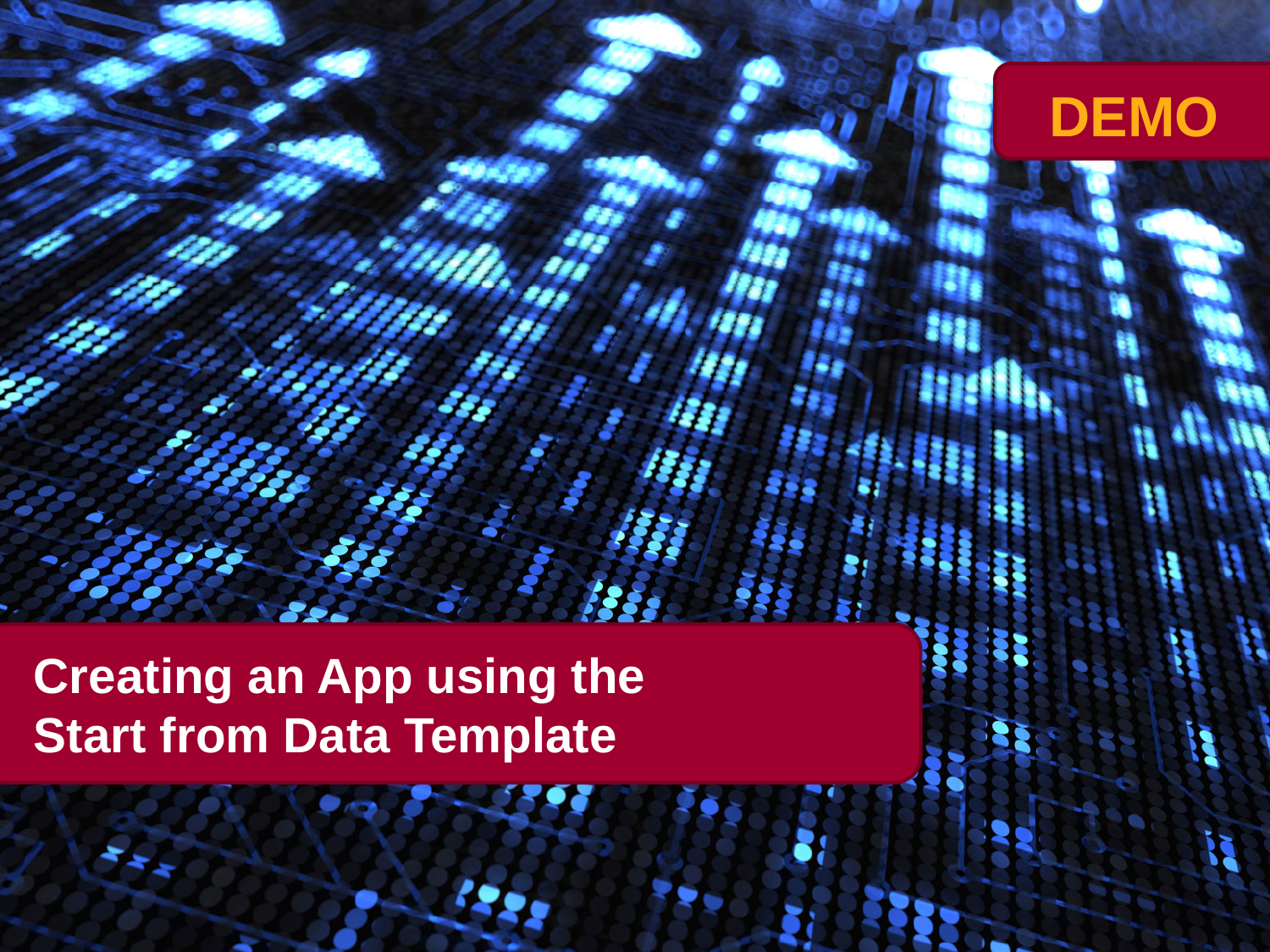

# Creating an App using the Start from Data Template